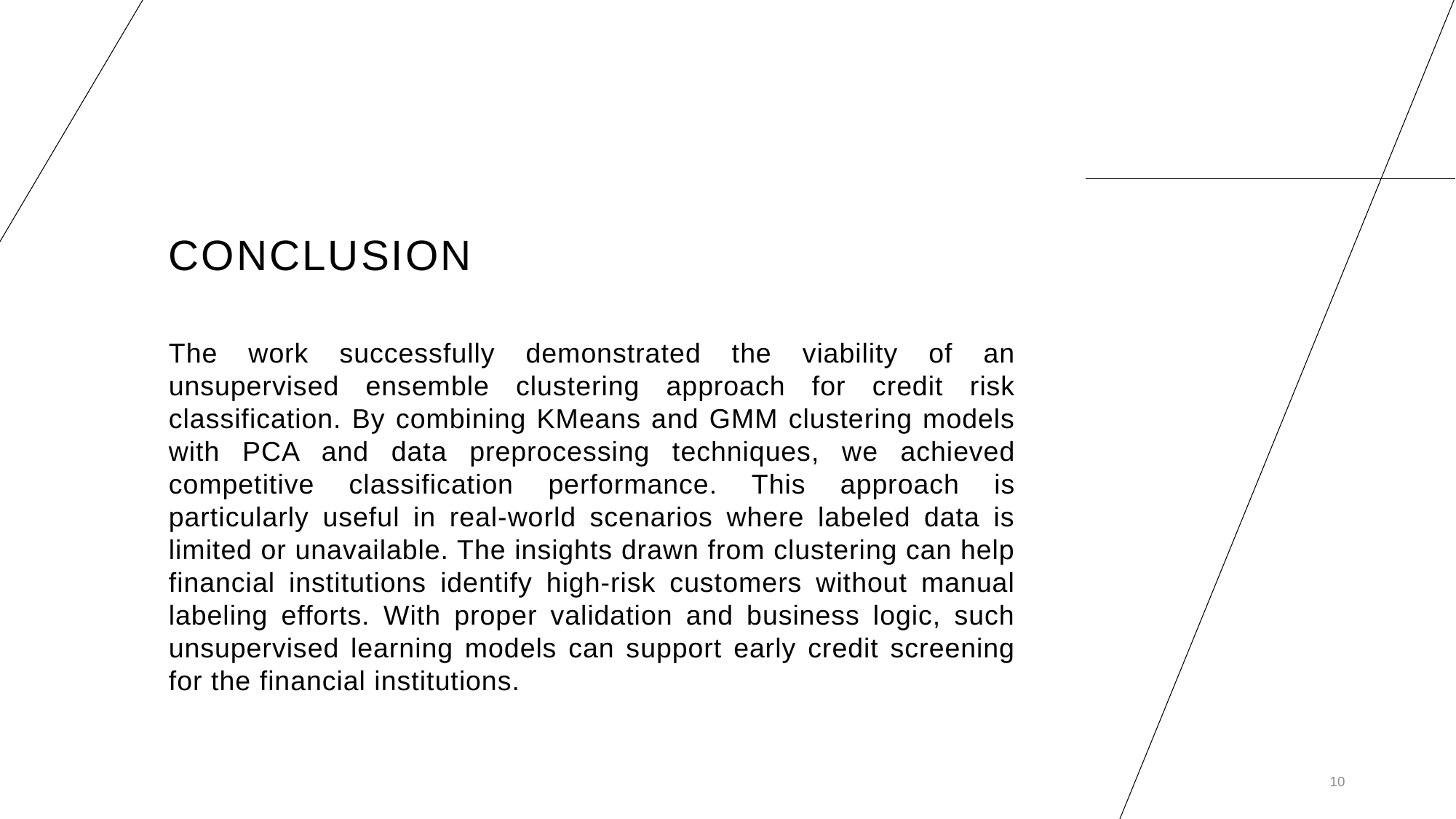

# Conclusion
The work successfully demonstrated the viability of an unsupervised ensemble clustering approach for credit risk classification. By combining KMeans and GMM clustering models with PCA and data preprocessing techniques, we achieved competitive classification performance. This approach is particularly useful in real-world scenarios where labeled data is limited or unavailable. The insights drawn from clustering can help financial institutions identify high-risk customers without manual labeling efforts. With proper validation and business logic, such unsupervised learning models can support early credit screening for the financial institutions.

10